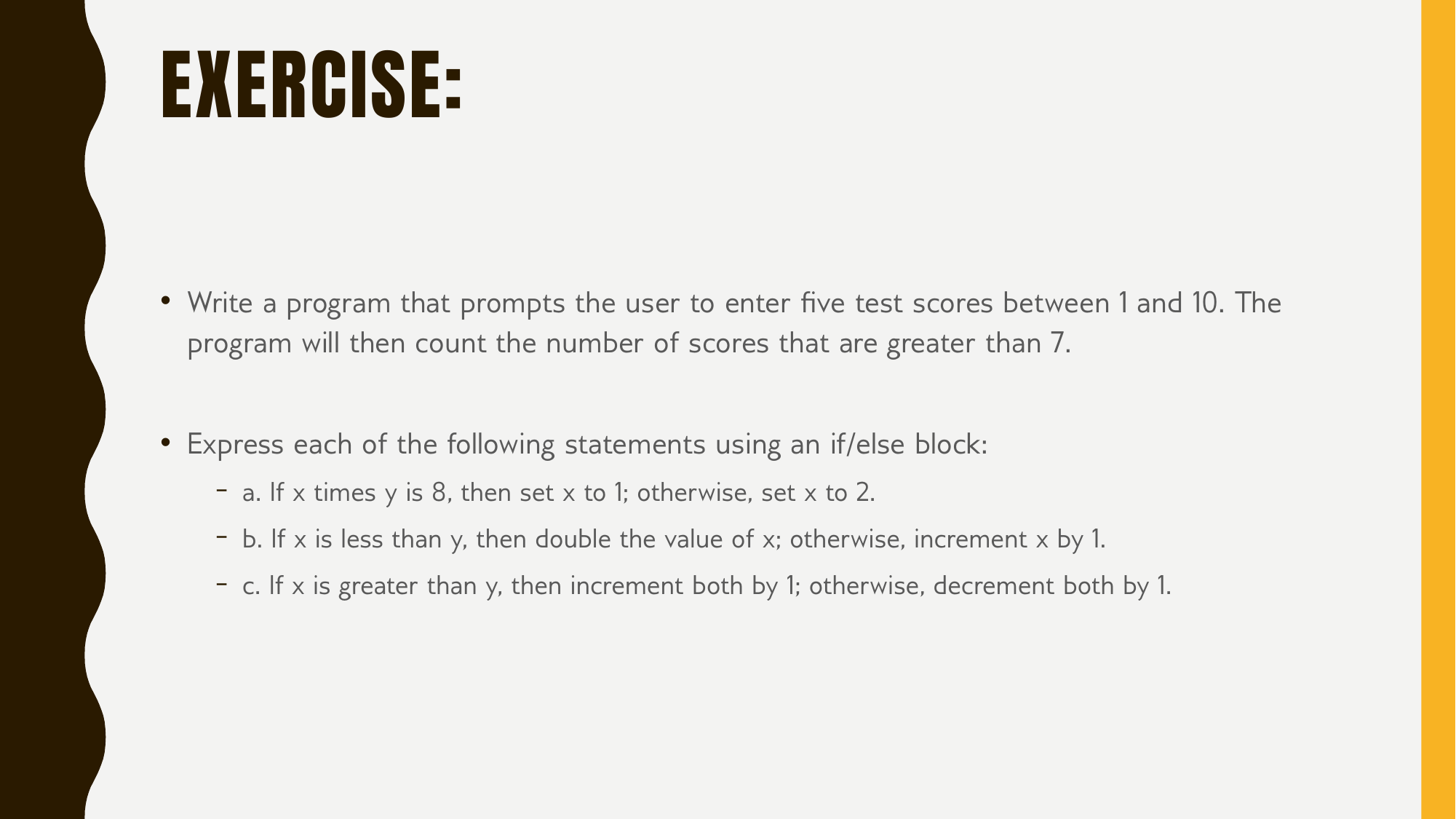

# Exercise:
Write a program that prompts the user to enter five test scores between 1 and 10. The program will then count the number of scores that are greater than 7.

Express each of the following statements using an if/else block:
a. If x times y is 8, then set x to 1; otherwise, set x to 2.
b. If x is less than y, then double the value of x; otherwise, increment x by 1.
c. If x is greater than y, then increment both by 1; otherwise, decrement both by 1.